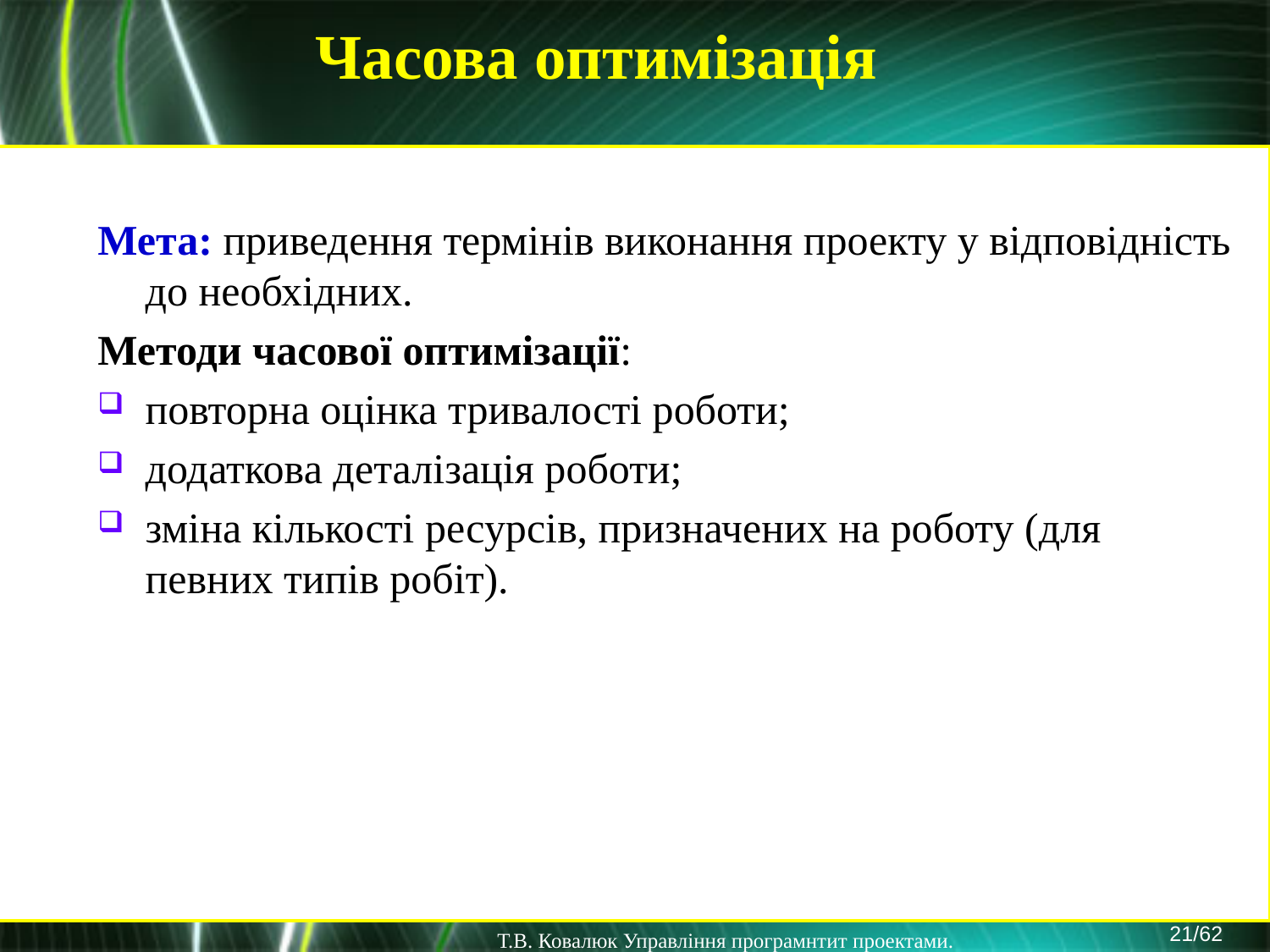

Часова оптимізація
Мета: приведення термінів виконання проекту у відповідність до необхідних.
Методи часової оптимізації:
повторна оцінка тривалості роботи;
додаткова деталізація роботи;
зміна кількості ресурсів, призначених на роботу (для певних типів робіт).
21/62